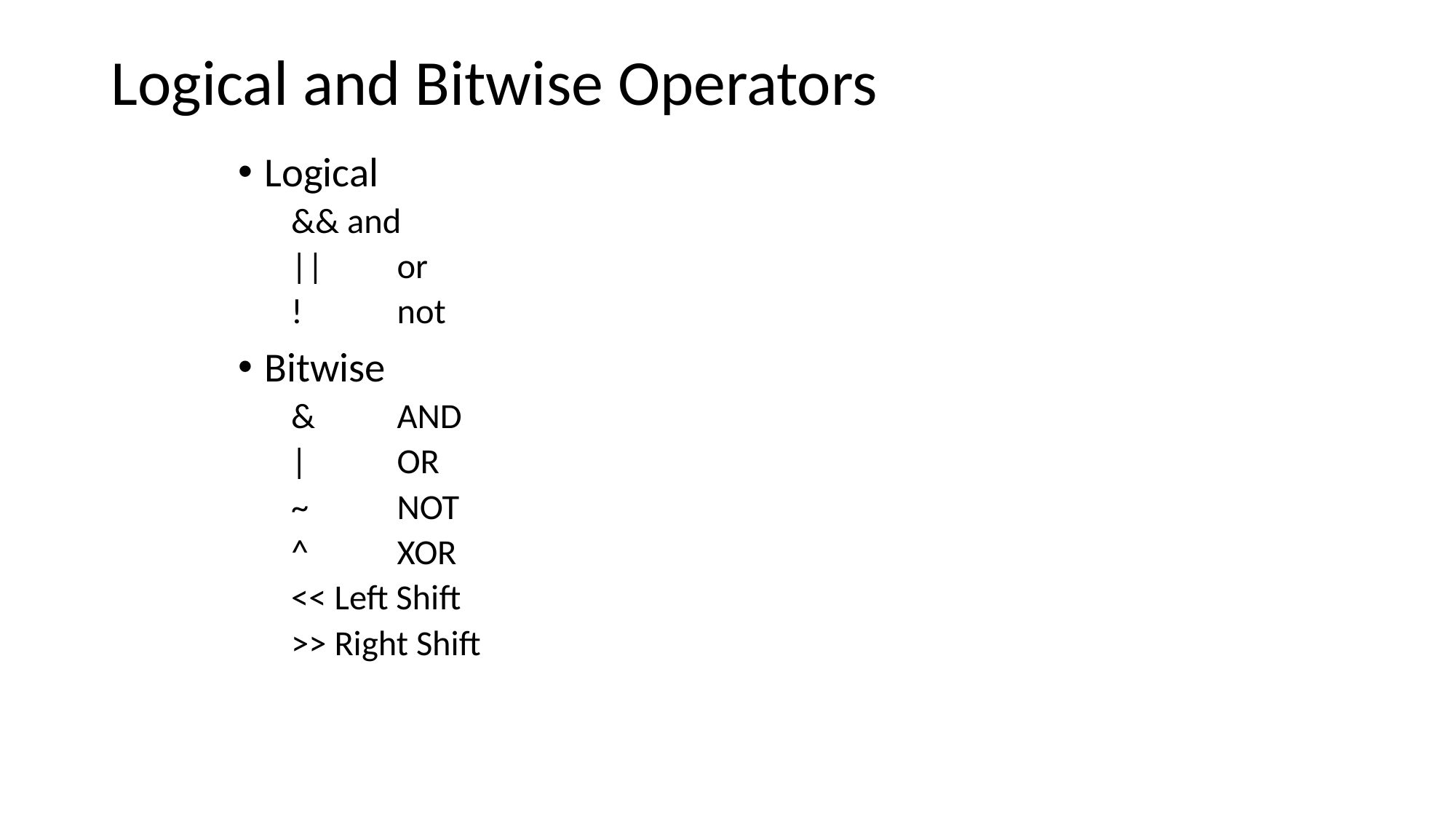

# Logical and Bitwise Operators
Logical
&& and
|| 	or
! 	not
Bitwise
& 	AND
| 	OR
~ 	NOT
^ 	XOR
<< Left Shift
>> Right Shift